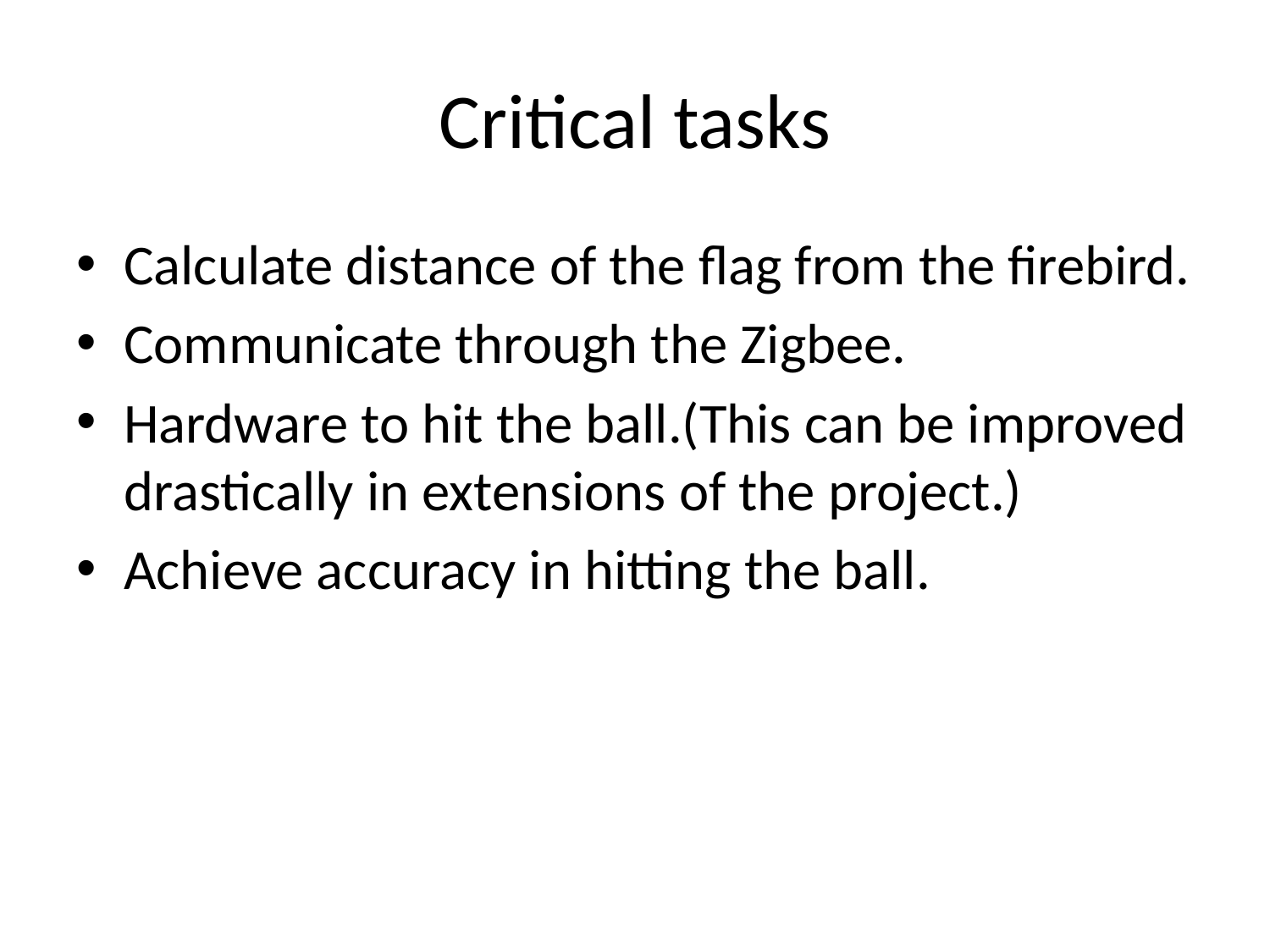

# Critical tasks
Calculate distance of the flag from the firebird.
Communicate through the Zigbee.
Hardware to hit the ball.(This can be improved drastically in extensions of the project.)
Achieve accuracy in hitting the ball.